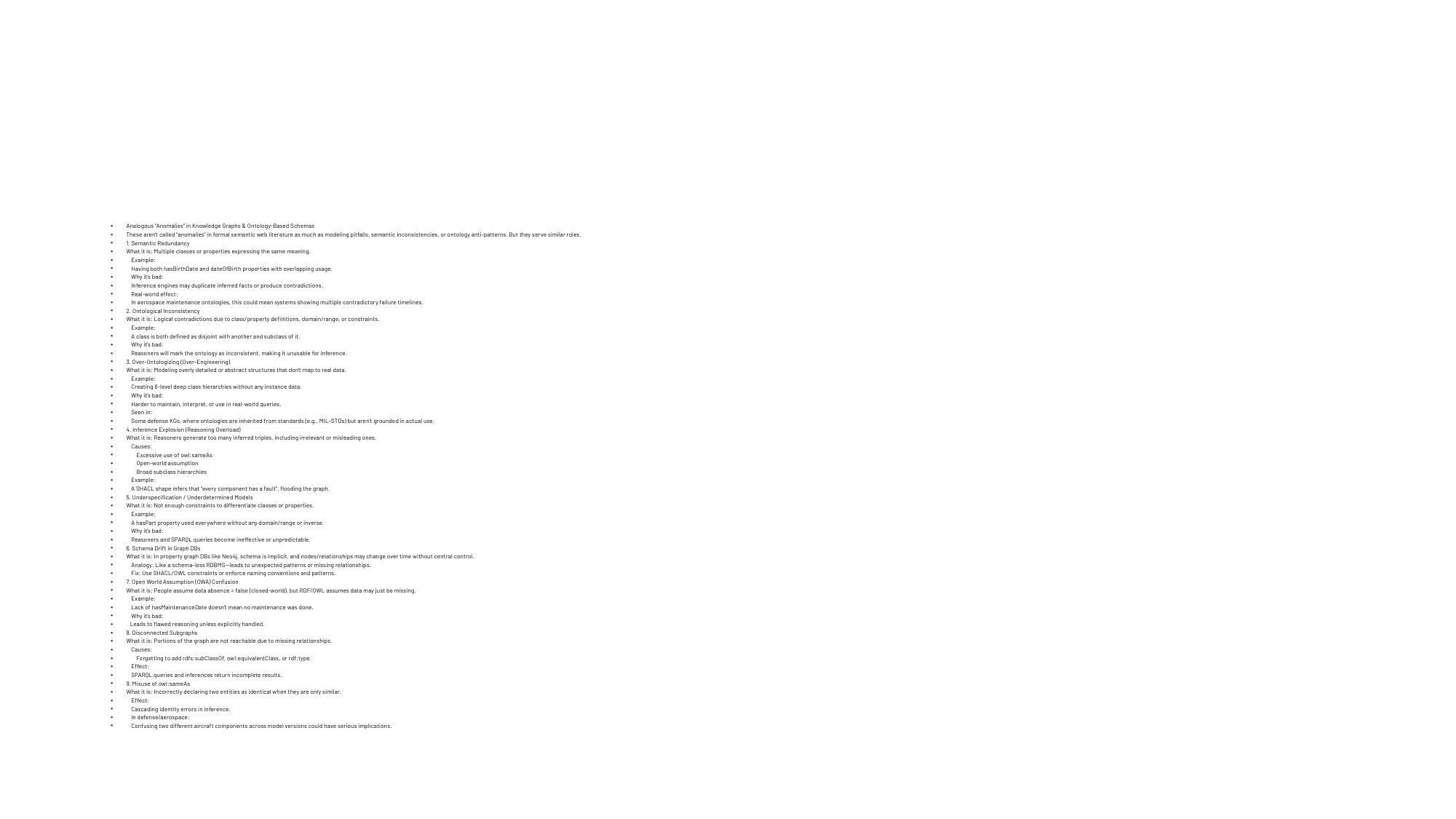

#
Analogous "Anomalies" in Knowledge Graphs & Ontology-Based Schemas
These aren't called "anomalies" in formal semantic web literature as much as modeling pitfalls, semantic inconsistencies, or ontology anti-patterns. But they serve similar roles.
1. Semantic Redundancy
What it is: Multiple classes or properties expressing the same meaning.
    Example:
    Having both hasBirthDate and dateOfBirth properties with overlapping usage.
    Why it’s bad:
    Inference engines may duplicate inferred facts or produce contradictions.
    Real-world effect:
    In aerospace maintenance ontologies, this could mean systems showing multiple contradictory failure timelines.
2. Ontological Inconsistency
What it is: Logical contradictions due to class/property definitions, domain/range, or constraints.
    Example:
    A class is both defined as disjoint with another and subclass of it.
    Why it’s bad:
    Reasoners will mark the ontology as inconsistent, making it unusable for inference.
3. Over-Ontologizing (Over-Engineering)
What it is: Modeling overly detailed or abstract structures that don't map to real data.
    Example:
    Creating 6-level deep class hierarchies without any instance data.
    Why it’s bad:
    Harder to maintain, interpret, or use in real-world queries.
    Seen in:
    Some defense KGs, where ontologies are inherited from standards (e.g., MIL-STDs) but aren’t grounded in actual use.
4. Inference Explosion (Reasoning Overload)
What it is: Reasoners generate too many inferred triples, including irrelevant or misleading ones.
    Causes:
        Excessive use of owl:sameAs
        Open-world assumption
        Broad subclass hierarchies
    Example:
    A SHACL shape infers that "every component has a fault", flooding the graph.
5. Underspecification / Underdetermined Models
What it is: Not enough constraints to differentiate classes or properties.
    Example:
    A hasPart property used everywhere without any domain/range or inverse.
    Why it’s bad:
    Reasoners and SPARQL queries become ineffective or unpredictable.
6. Schema Drift in Graph DBs
What it is: In property graph DBs like Neo4j, schema is implicit, and nodes/relationships may change over time without central control.
    Analogy: Like a schema-less RDBMS—leads to unexpected patterns or missing relationships.
    Fix: Use SHACL/OWL constraints or enforce naming conventions and patterns.
7. Open World Assumption (OWA) Confusion
What it is: People assume data absence = false (closed-world), but RDF/OWL assumes data may just be missing.
    Example:
    Lack of hasMaintenanceDate doesn't mean no maintenance was done.
    Why it’s bad:
   Leads to flawed reasoning unless explicitly handled.
8. Disconnected Subgraphs
What it is: Portions of the graph are not reachable due to missing relationships.
    Causes:
        Forgetting to add rdfs:subClassOf, owl:equivalentClass, or rdf:type.
    Effect:
    SPARQL queries and inferences return incomplete results.
9. Misuse of owl:sameAs
What it is: Incorrectly declaring two entities as identical when they are only similar.
    Effect:
    Cascading identity errors in inference.
    In defense/aerospace:
    Confusing two different aircraft components across model versions could have serious implications.